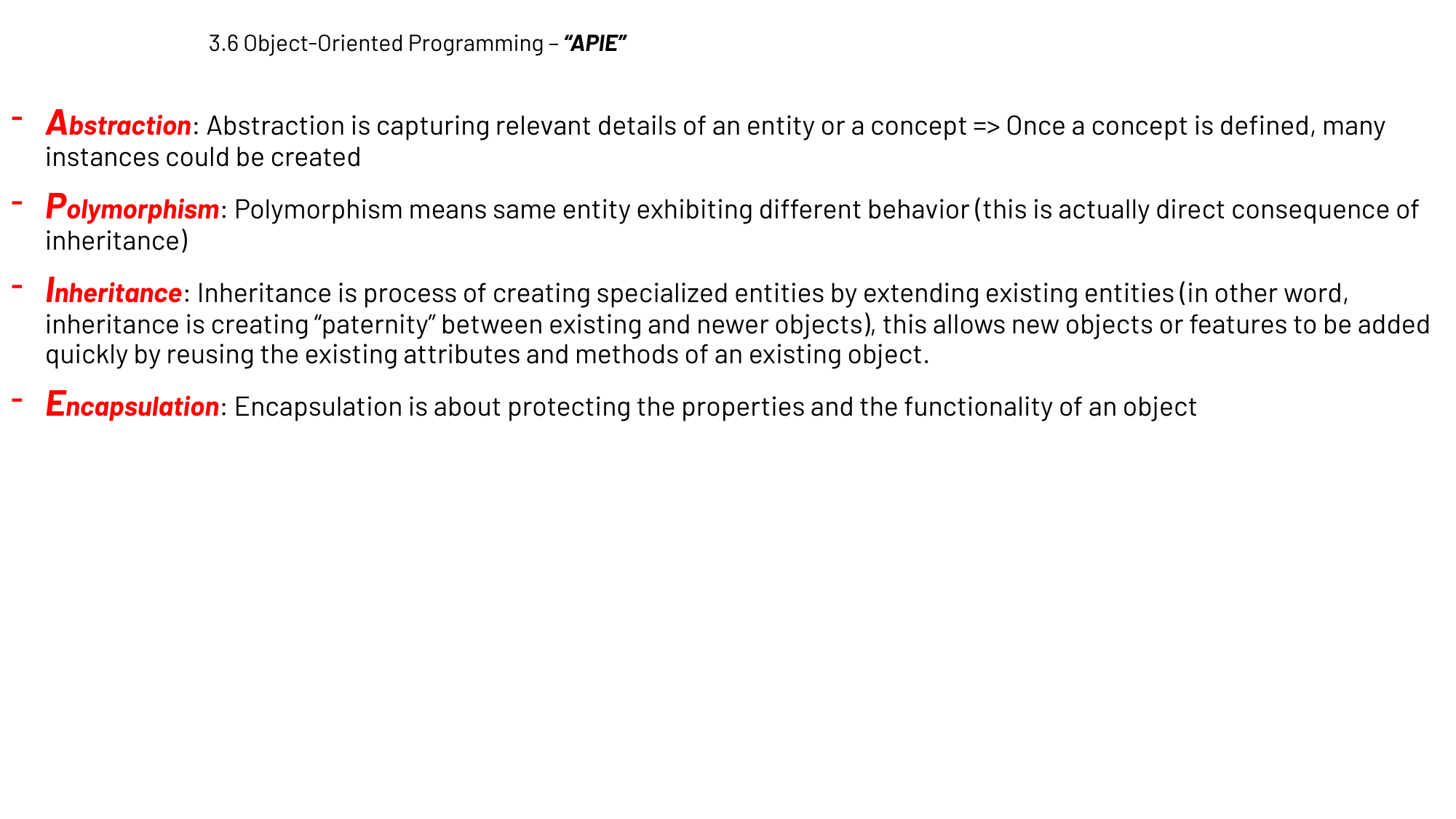

3.6 Object-Oriented Programming – “APIE”

Abstraction: Abstraction is capturing relevant details of an entity or a concept => Once a concept is defined, many instances could be created
Polymorphism: Polymorphism means same entity exhibiting different behavior (this is actually direct consequence of inheritance)
Inheritance: Inheritance is process of creating specialized entities by extending existing entities (in other word, inheritance is creating “paternity” between existing and newer objects), this allows new objects or features to be added quickly by reusing the existing attributes and methods of an existing object.
Encapsulation: Encapsulation is about protecting the properties and the functionality of an object